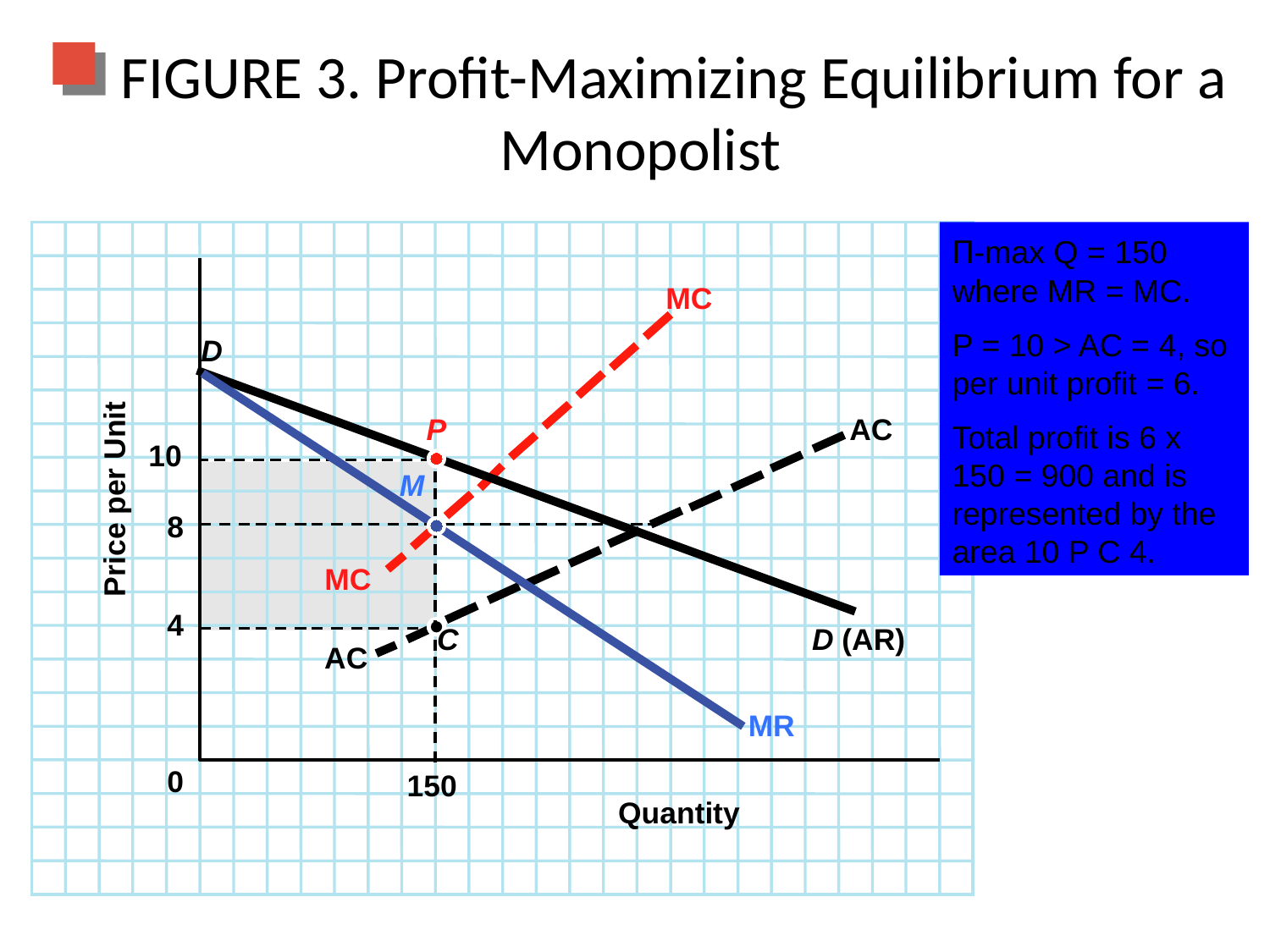

# FIGURE 3. Profit-Maximizing Equilibrium for a Monopolist

Π-max Q = 150 where MR = MC.
P = 10 > AC = 4, so per unit profit = 6.
Total profit is 6 x 150 = 900 and is represented by the area 10 P C 4.

MC

MC

D

D
(AR)

MR

P

AC

AC

10

M

Price per Unit

8

4

C

0
150

Quantity